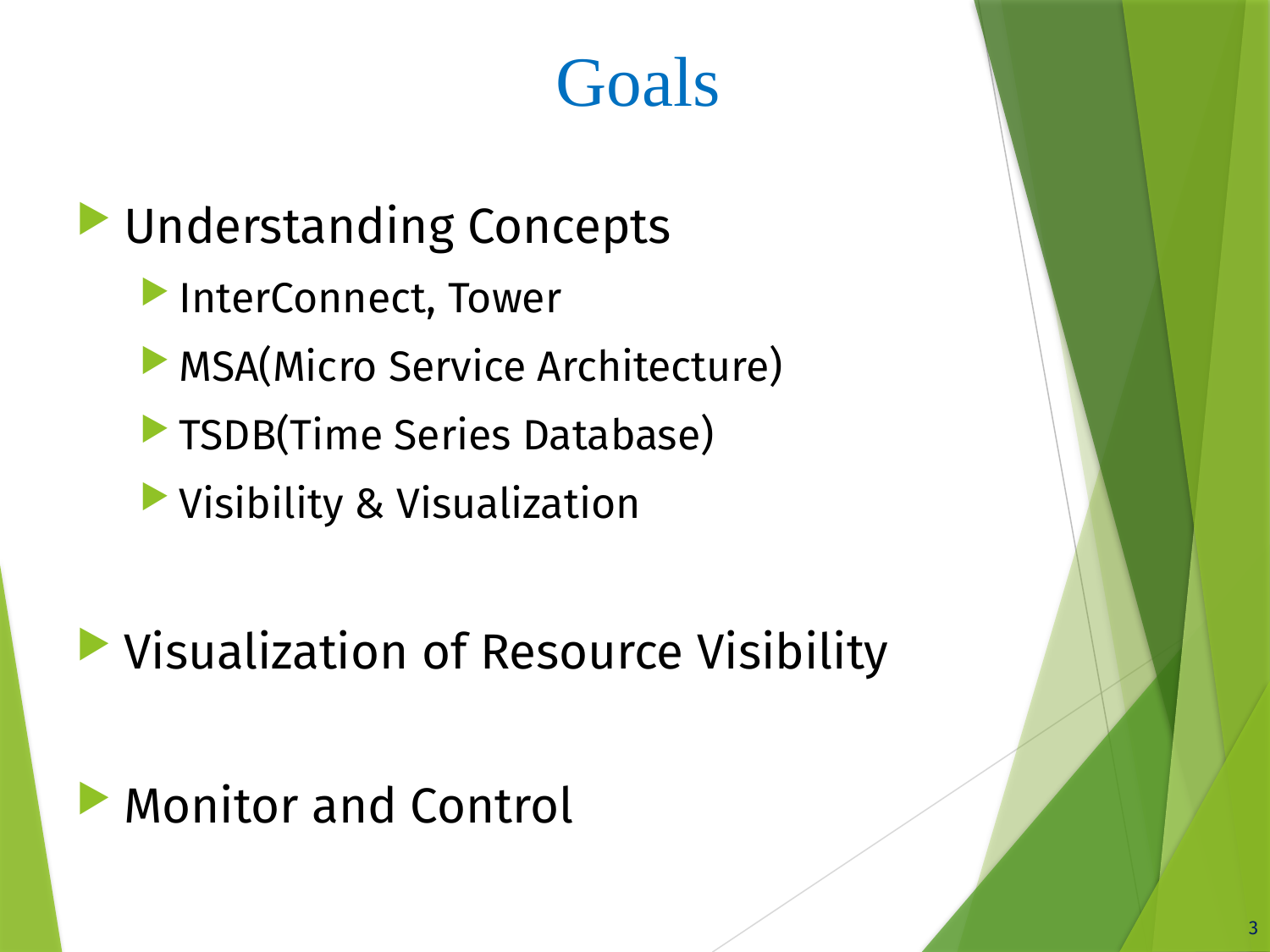

Goals
Understanding Concepts
InterConnect, Tower
MSA(Micro Service Architecture)
TSDB(Time Series Database)
Visibility & Visualization

Visualization of Resource Visibility

Monitor and Control
3